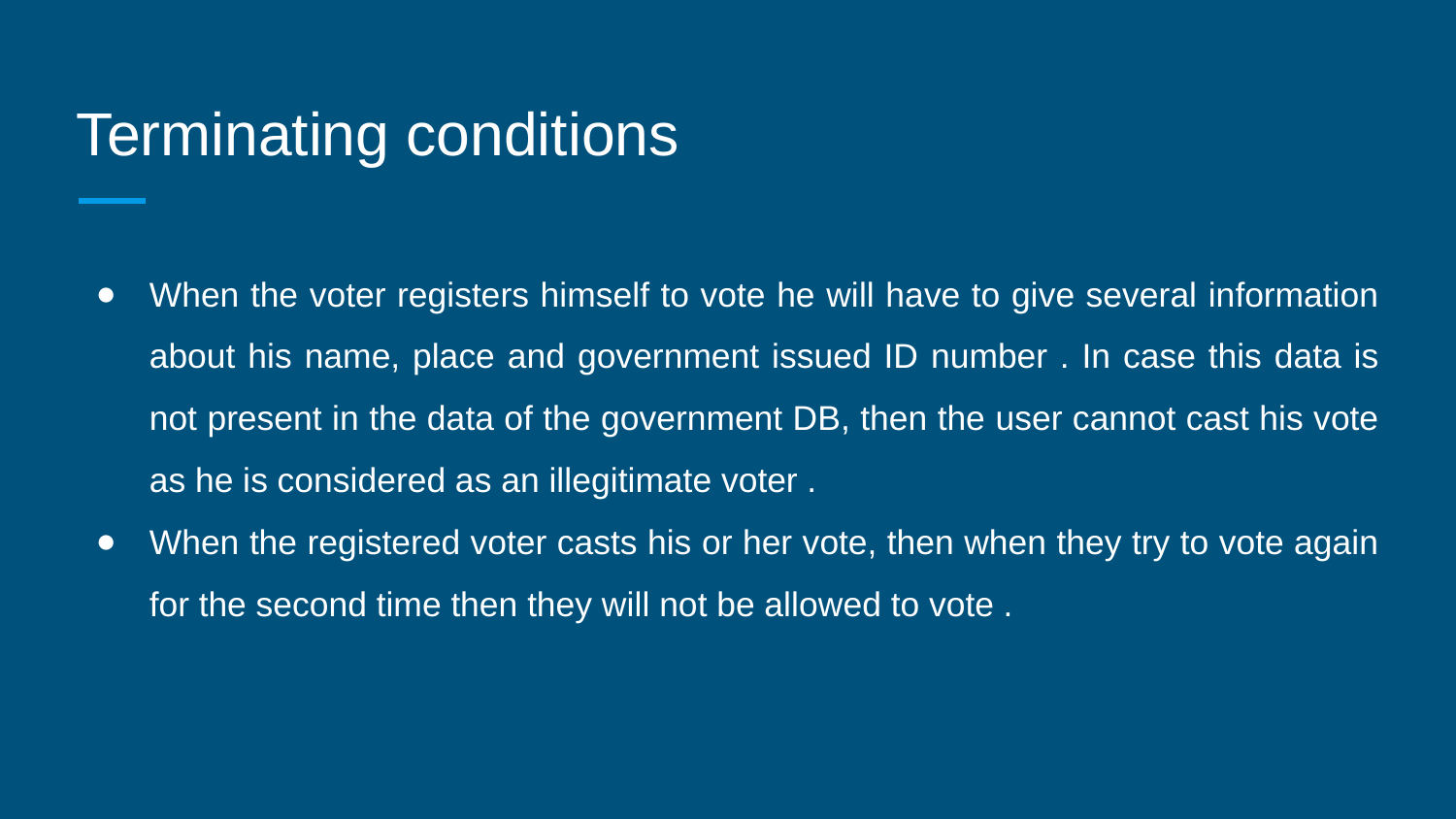

# Terminating conditions
When the voter registers himself to vote he will have to give several information about his name, place and government issued ID number . In case this data is not present in the data of the government DB, then the user cannot cast his vote as he is considered as an illegitimate voter .
When the registered voter casts his or her vote, then when they try to vote again for the second time then they will not be allowed to vote .